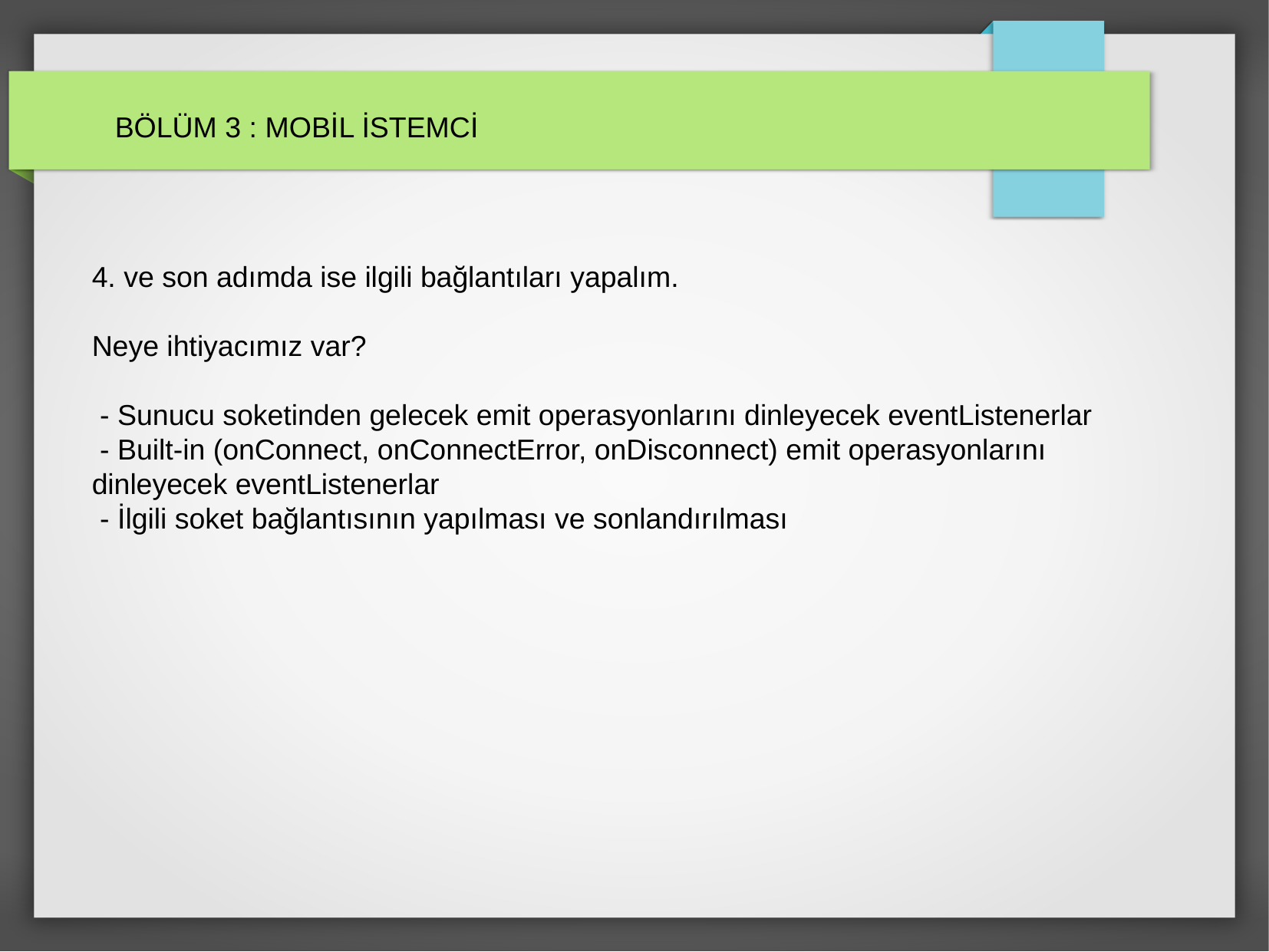

BÖLÜM 3 : MOBİL İSTEMCİ

4. ve son adımda ise ilgili bağlantıları yapalım.

Neye ihtiyacımız var?

 - Sunucu soketinden gelecek emit operasyonlarını dinleyecek eventListenerlar
 - Built-in (onConnect, onConnectError, onDisconnect) emit operasyonlarını dinleyecek eventListenerlar
 - İlgili soket bağlantısının yapılması ve sonlandırılması